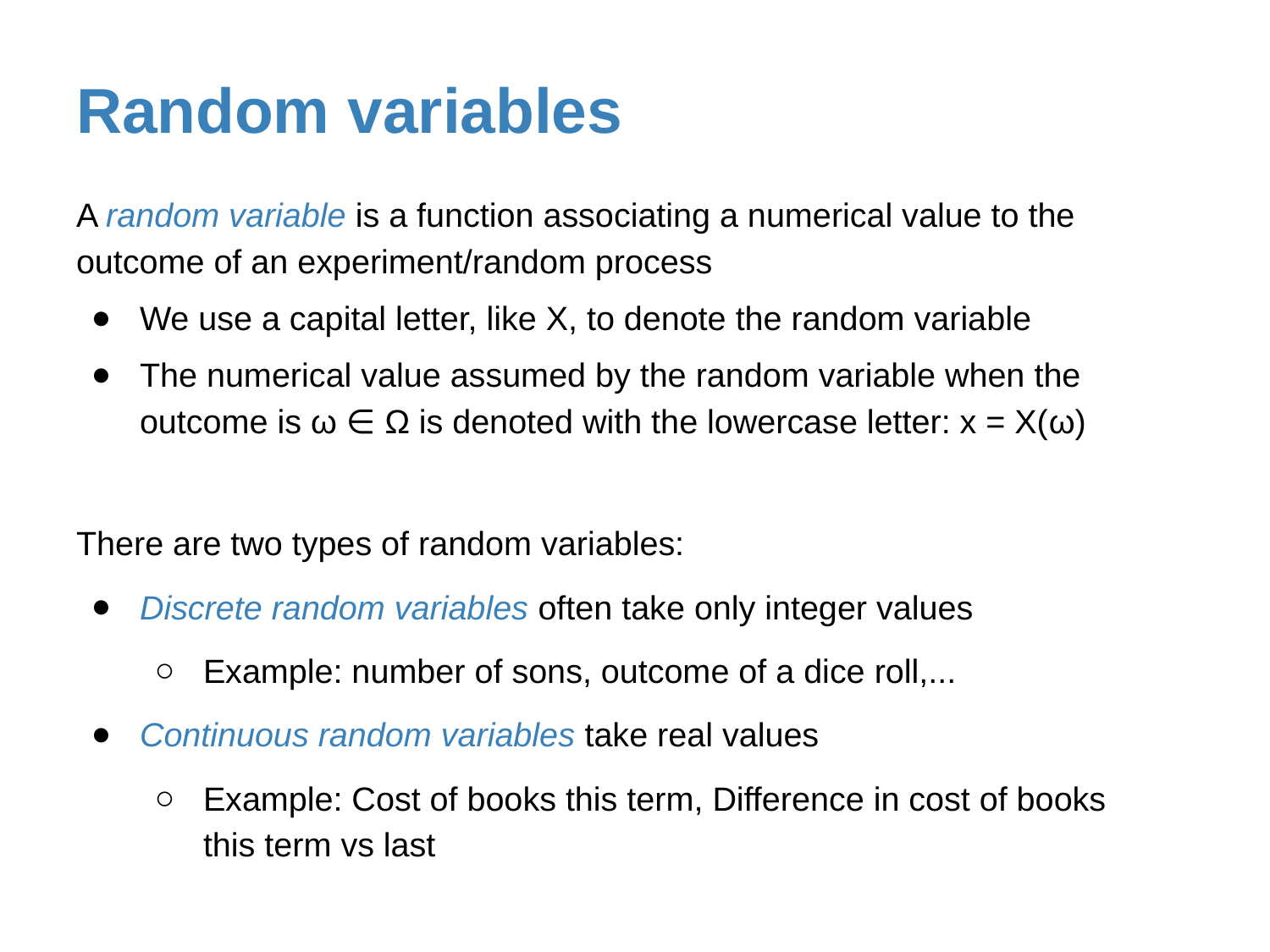

# Random variables
A random variable is a function associating a numerical value to the outcome of an experiment/random process
We use a capital letter, like X, to denote the random variable
The numerical value assumed by the random variable when the outcome is ω ∈ Ω is denoted with the lowercase letter: x = X(ω)

There are two types of random variables:
Discrete random variables often take only integer values
Example: number of sons, outcome of a dice roll,...
Continuous random variables take real values
Example: Cost of books this term, Difference in cost of books this term vs last